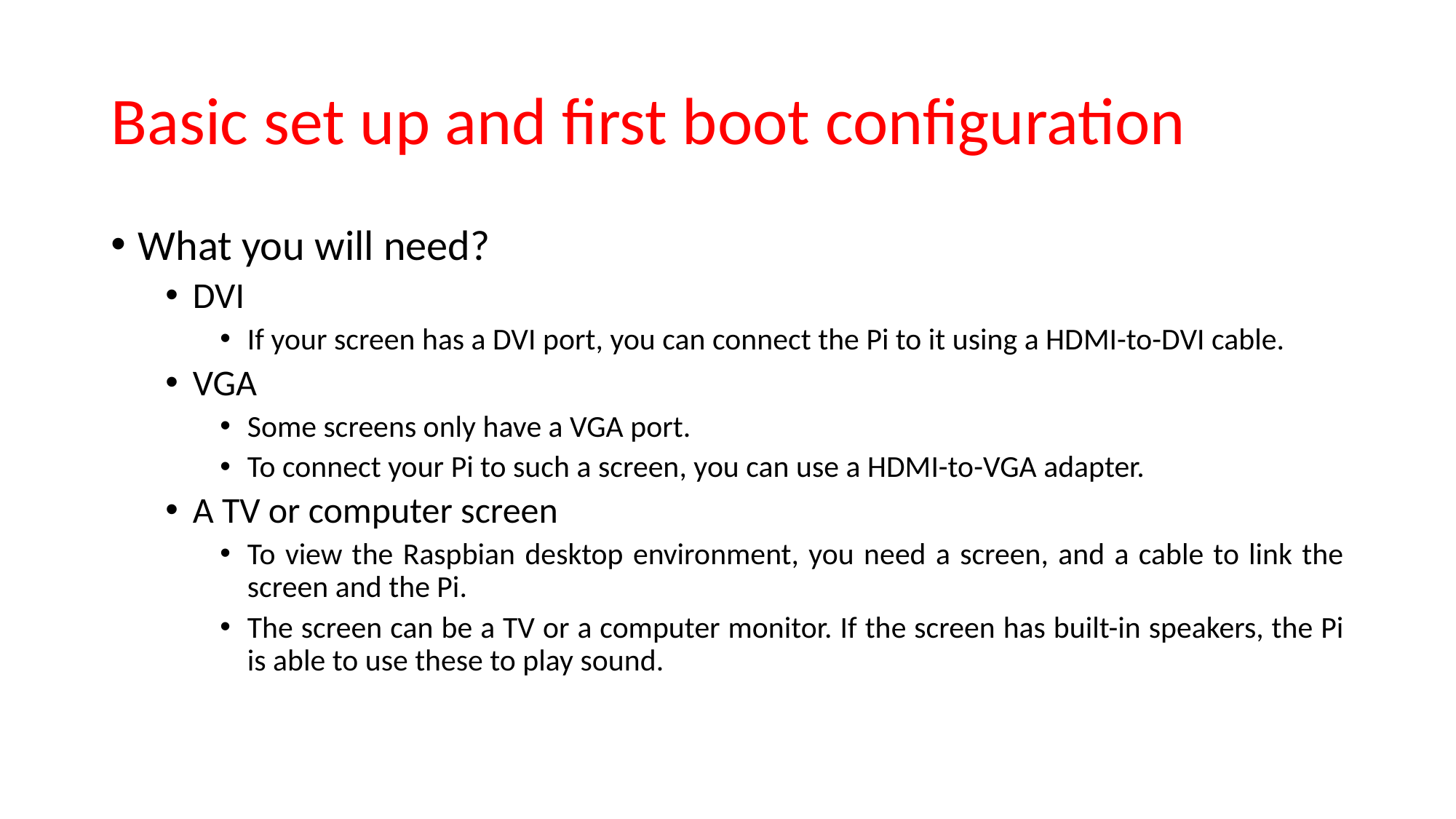

# Basic set up and first boot configuration
What you will need?
DVI
If your screen has a DVI port, you can connect the Pi to it using a HDMI-to-DVI cable.
VGA
Some screens only have a VGA port.
To connect your Pi to such a screen, you can use a HDMI-to-VGA adapter.
A TV or computer screen
To view the Raspbian desktop environment, you need a screen, and a cable to link the screen and the Pi.
The screen can be a TV or a computer monitor. If the screen has built-in speakers, the Pi is able to use these to play sound.